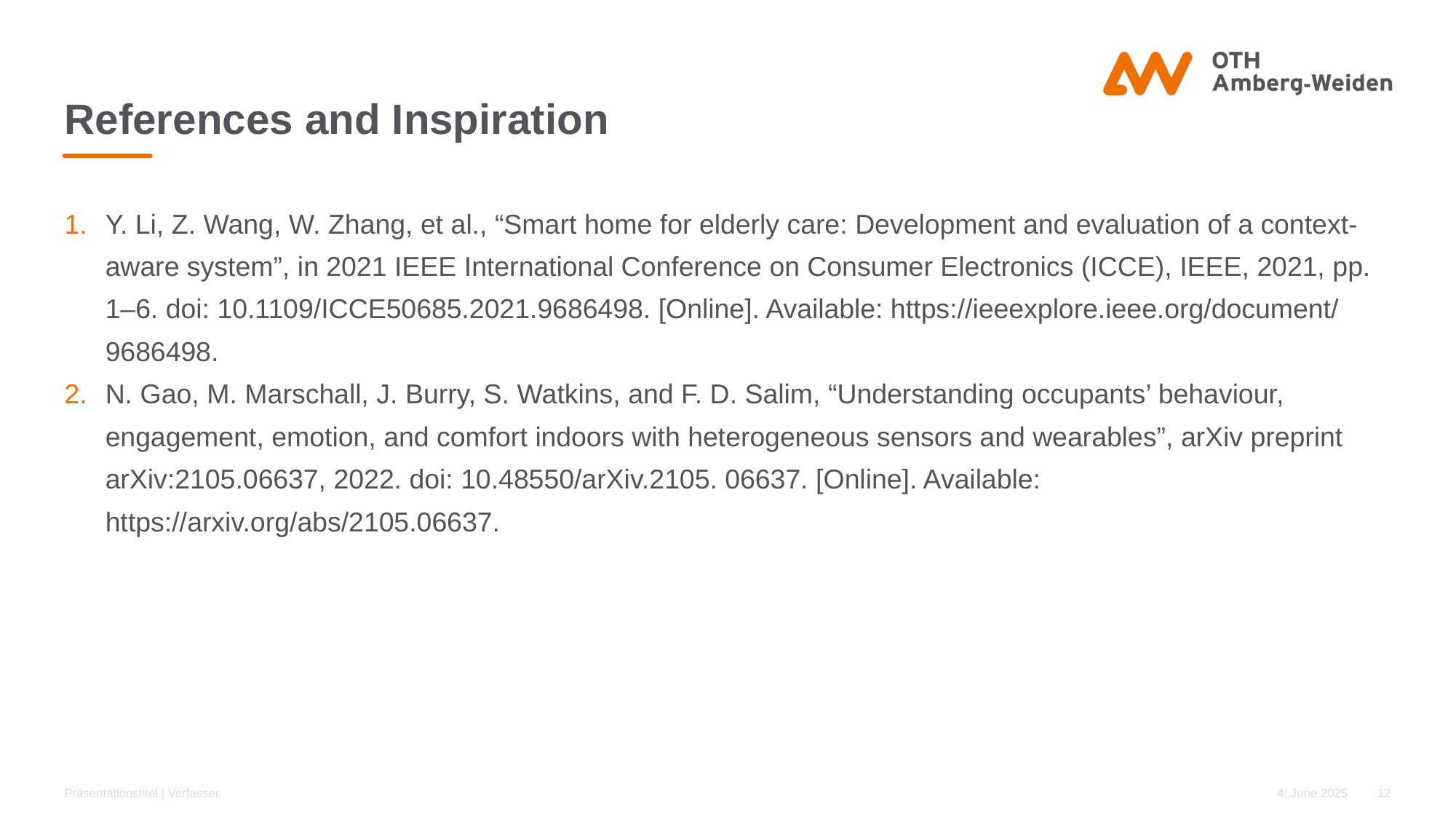

# References and Inspiration
Y. Li, Z. Wang, W. Zhang, et al., “Smart home for elderly care: Development and evaluation of a context-aware system”, in 2021 IEEE International Conference on Consumer Electronics (ICCE), IEEE, 2021, pp. 1–6. doi: 10.1109/ICCE50685.2021.9686498. [Online]. Available: https://ieeexplore.ieee.org/document/ 9686498.
N. Gao, M. Marschall, J. Burry, S. Watkins, and F. D. Salim, “Understanding occupants’ behaviour, engagement, emotion, and comfort indoors with heterogeneous sensors and wearables”, arXiv preprint arXiv:2105.06637, 2022. doi: 10.48550/arXiv.2105. 06637. [Online]. Available: https://arxiv.org/abs/2105.06637.
Präsentationstitel | Verfasser
4. June 2025
12